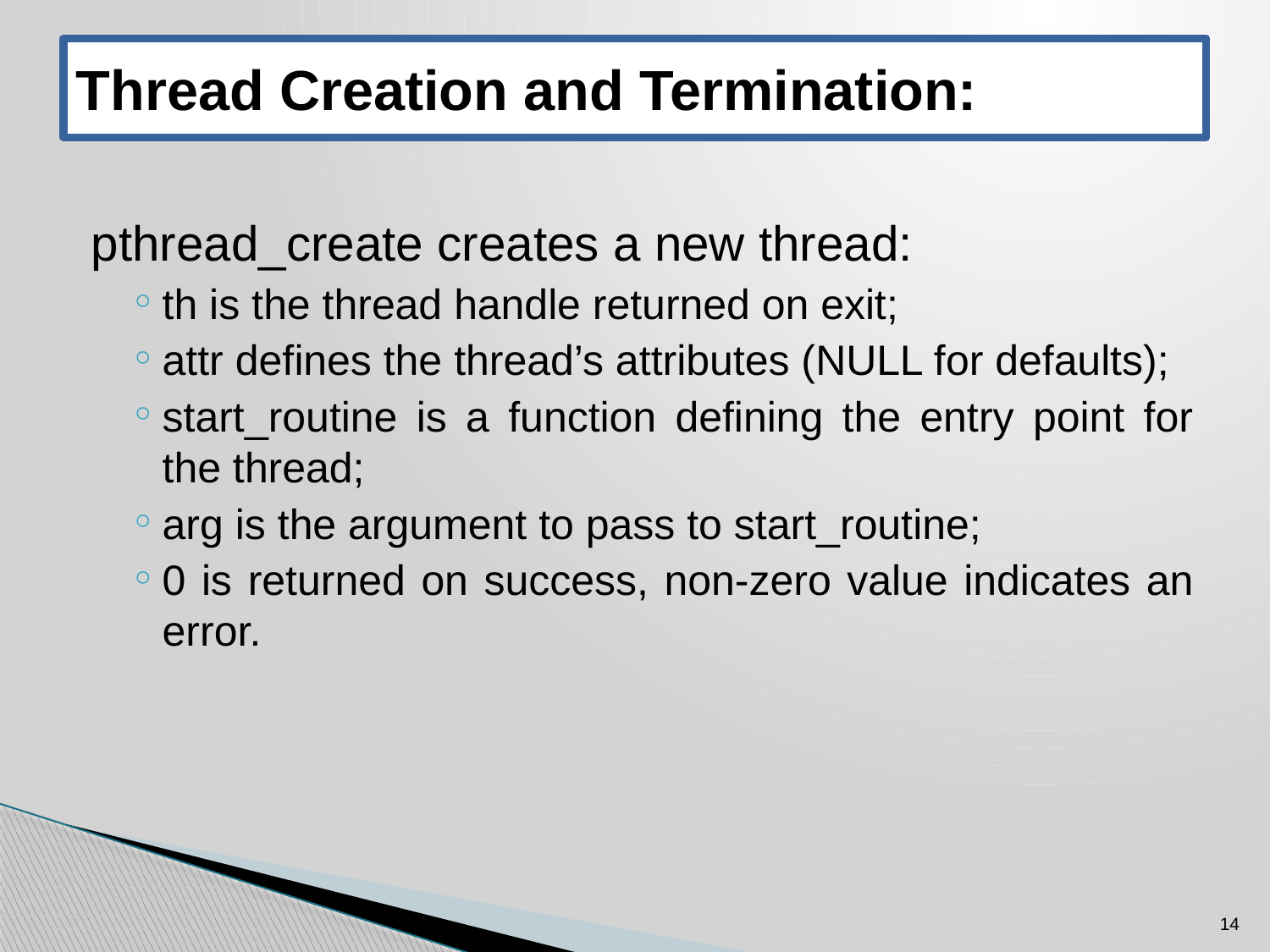

# Thread Creation and Termination:
pthread_create creates a new thread:
th is the thread handle returned on exit;
attr defines the thread’s attributes (NULL for defaults);
start_routine is a function defining the entry point for the thread;
arg is the argument to pass to start_routine;
0 is returned on success, non-zero value indicates an error.
14